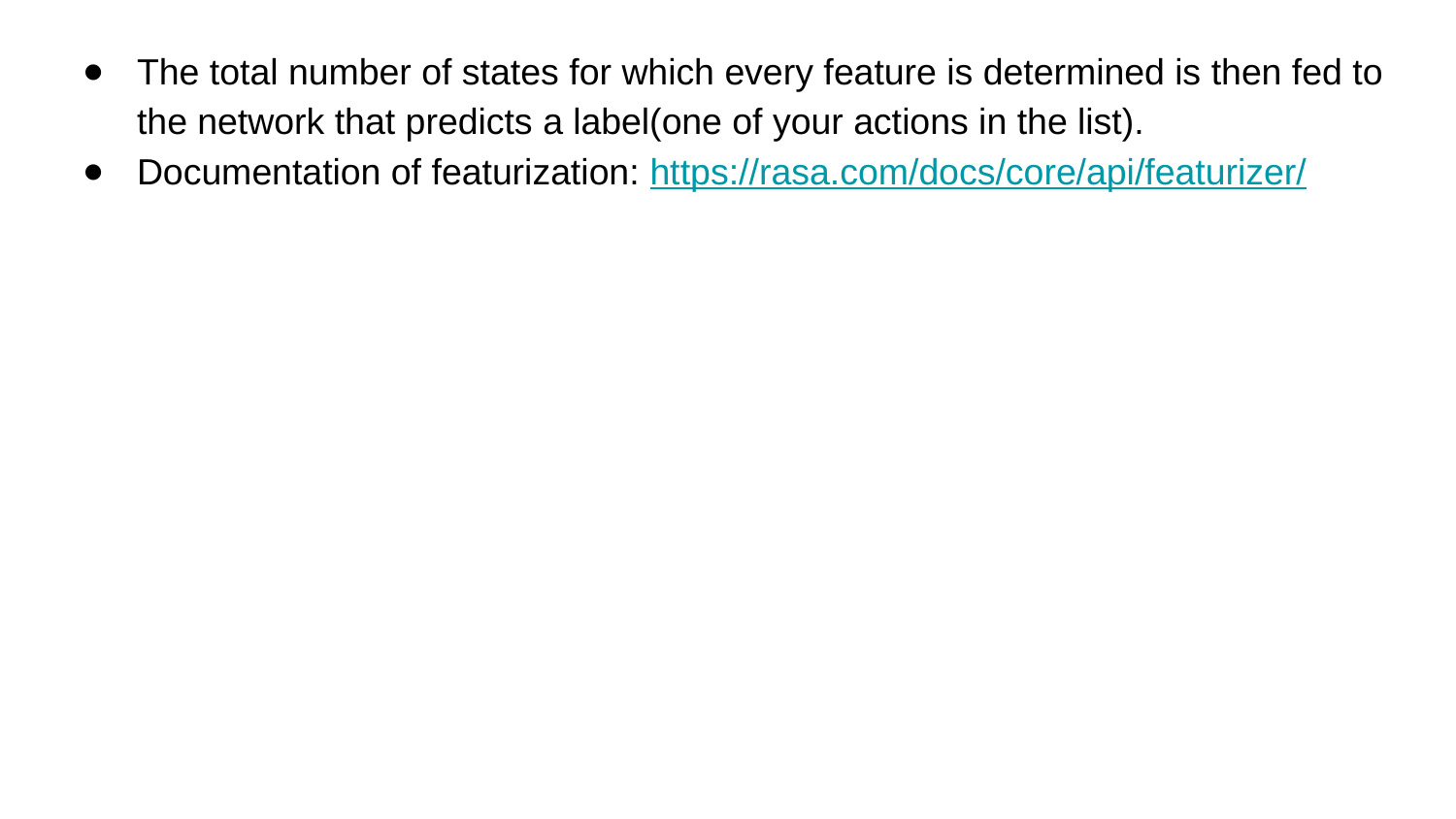

The total number of states for which every feature is determined is then fed to the network that predicts a label(one of your actions in the list).
Documentation of featurization: https://rasa.com/docs/core/api/featurizer/